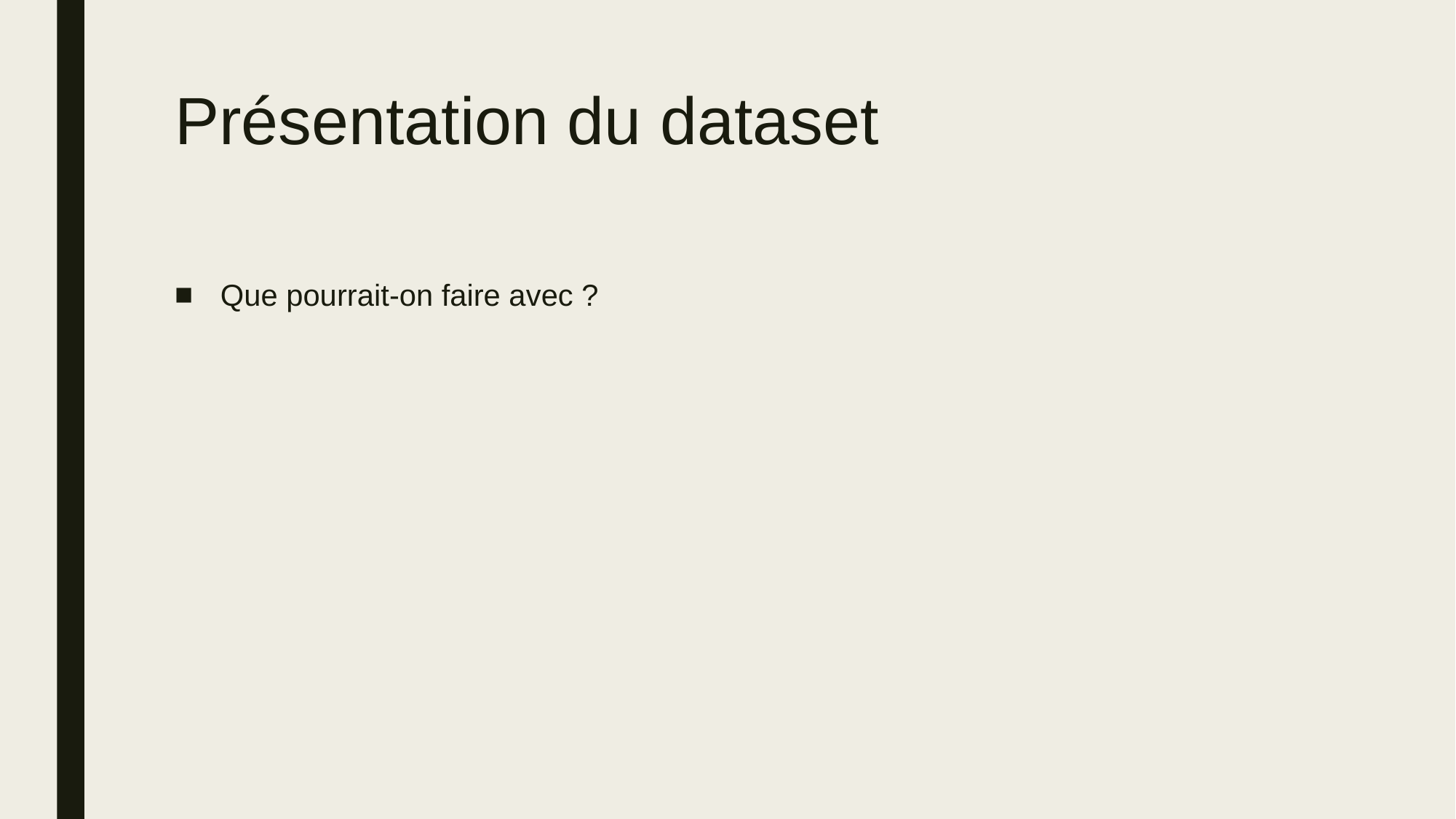

# Présentation du dataset
Que pourrait-on faire avec ?